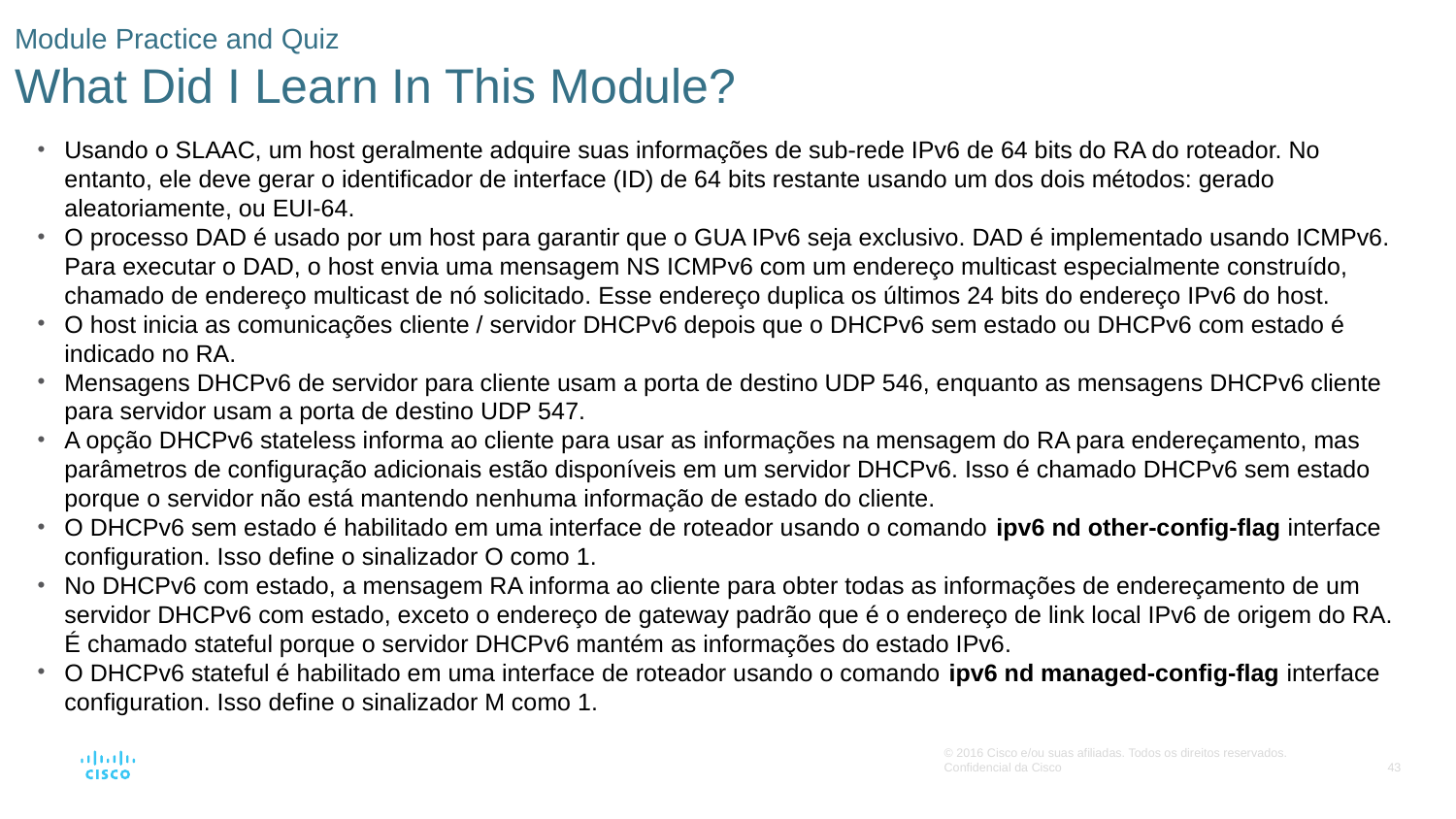

# Module Practice and Quiz What Did I Learn In This Module?
Usando o SLAAC, um host geralmente adquire suas informações de sub-rede IPv6 de 64 bits do RA do roteador. No entanto, ele deve gerar o identificador de interface (ID) de 64 bits restante usando um dos dois métodos: gerado aleatoriamente, ou EUI-64.
O processo DAD é usado por um host para garantir que o GUA IPv6 seja exclusivo. DAD é implementado usando ICMPv6. Para executar o DAD, o host envia uma mensagem NS ICMPv6 com um endereço multicast especialmente construído, chamado de endereço multicast de nó solicitado. Esse endereço duplica os últimos 24 bits do endereço IPv6 do host.
O host inicia as comunicações cliente / servidor DHCPv6 depois que o DHCPv6 sem estado ou DHCPv6 com estado é indicado no RA.
Mensagens DHCPv6 de servidor para cliente usam a porta de destino UDP 546, enquanto as mensagens DHCPv6 cliente para servidor usam a porta de destino UDP 547.
A opção DHCPv6 stateless informa ao cliente para usar as informações na mensagem do RA para endereçamento, mas parâmetros de configuração adicionais estão disponíveis em um servidor DHCPv6. Isso é chamado DHCPv6 sem estado porque o servidor não está mantendo nenhuma informação de estado do cliente.
O DHCPv6 sem estado é habilitado em uma interface de roteador usando o comando ipv6 nd other-config-flag interface configuration. Isso define o sinalizador O como 1.
No DHCPv6 com estado, a mensagem RA informa ao cliente para obter todas as informações de endereçamento de um servidor DHCPv6 com estado, exceto o endereço de gateway padrão que é o endereço de link local IPv6 de origem do RA. É chamado stateful porque o servidor DHCPv6 mantém as informações do estado IPv6.
O DHCPv6 stateful é habilitado em uma interface de roteador usando o comando ipv6 nd managed-config-flag interface configuration. Isso define o sinalizador M como 1.